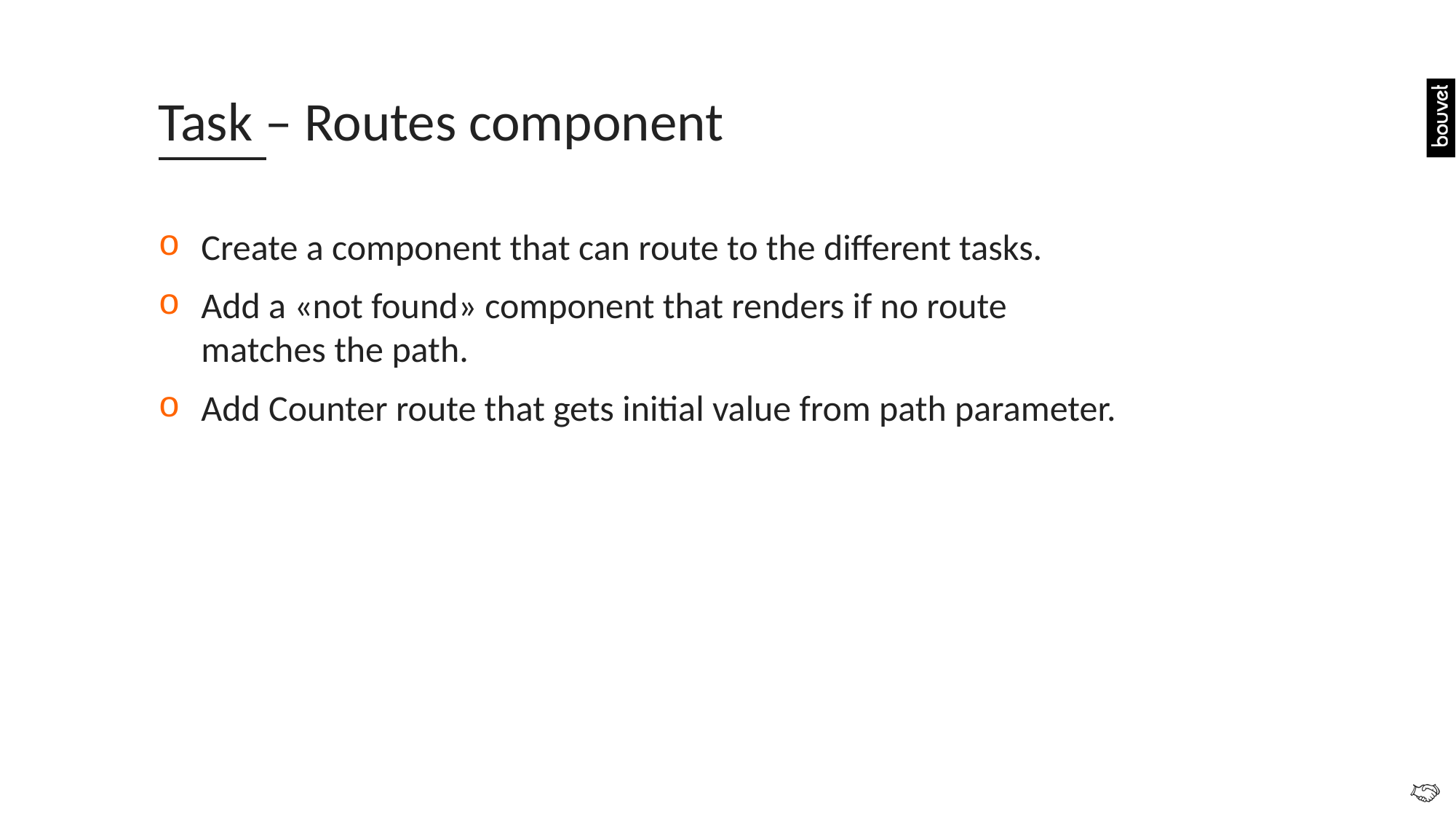

# Task – Routes component
Create a component that can route to the different tasks.
Add a «not found» component that renders if no route matches the path.
Add Counter route that gets initial value from path parameter.
🤝